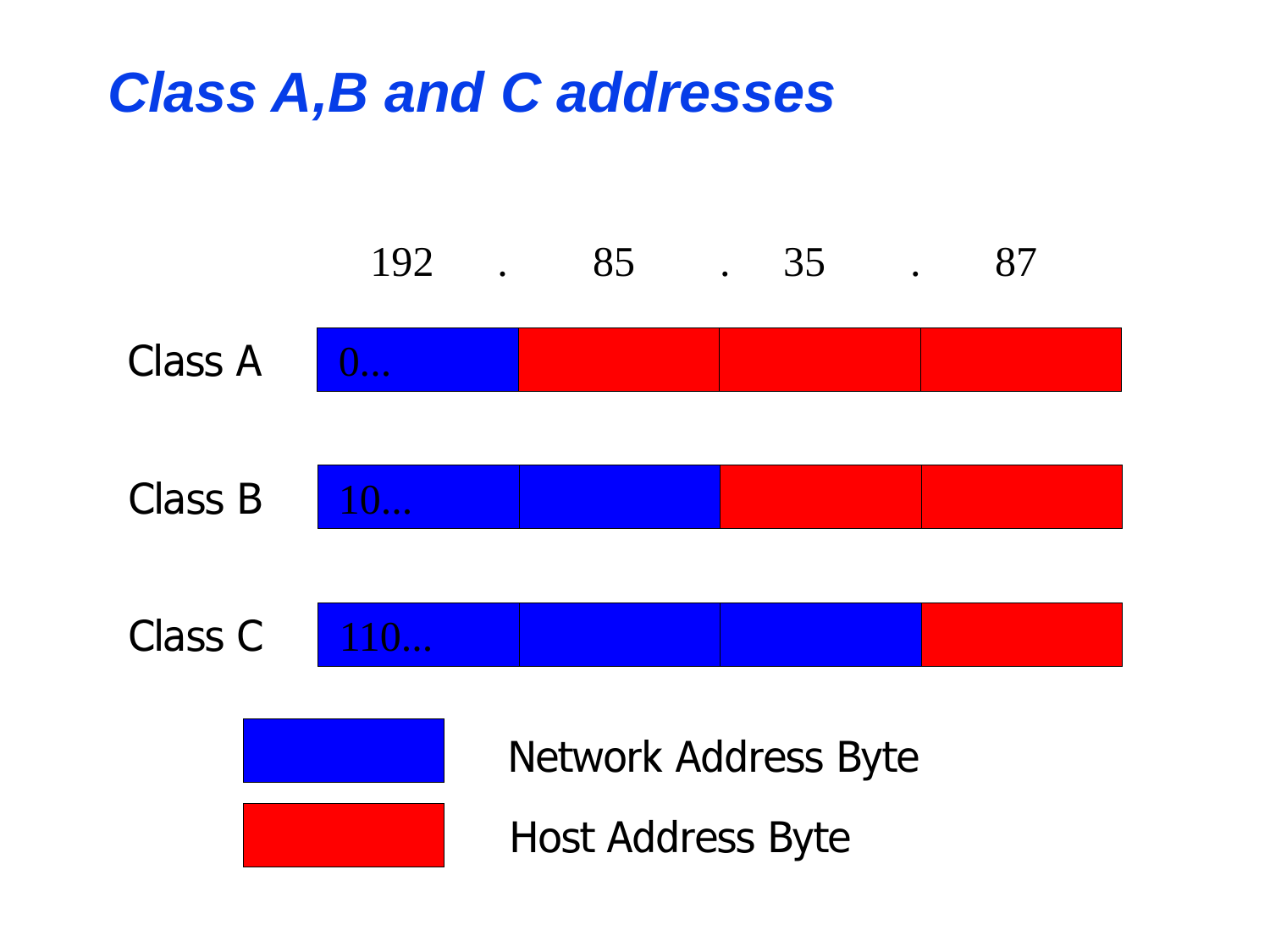

Class A,B and C addresses
192	.        85        .     35        .       87
Class A

0...
Class B

10...
Class C

110...

Network Address Byte

Host Address Byte